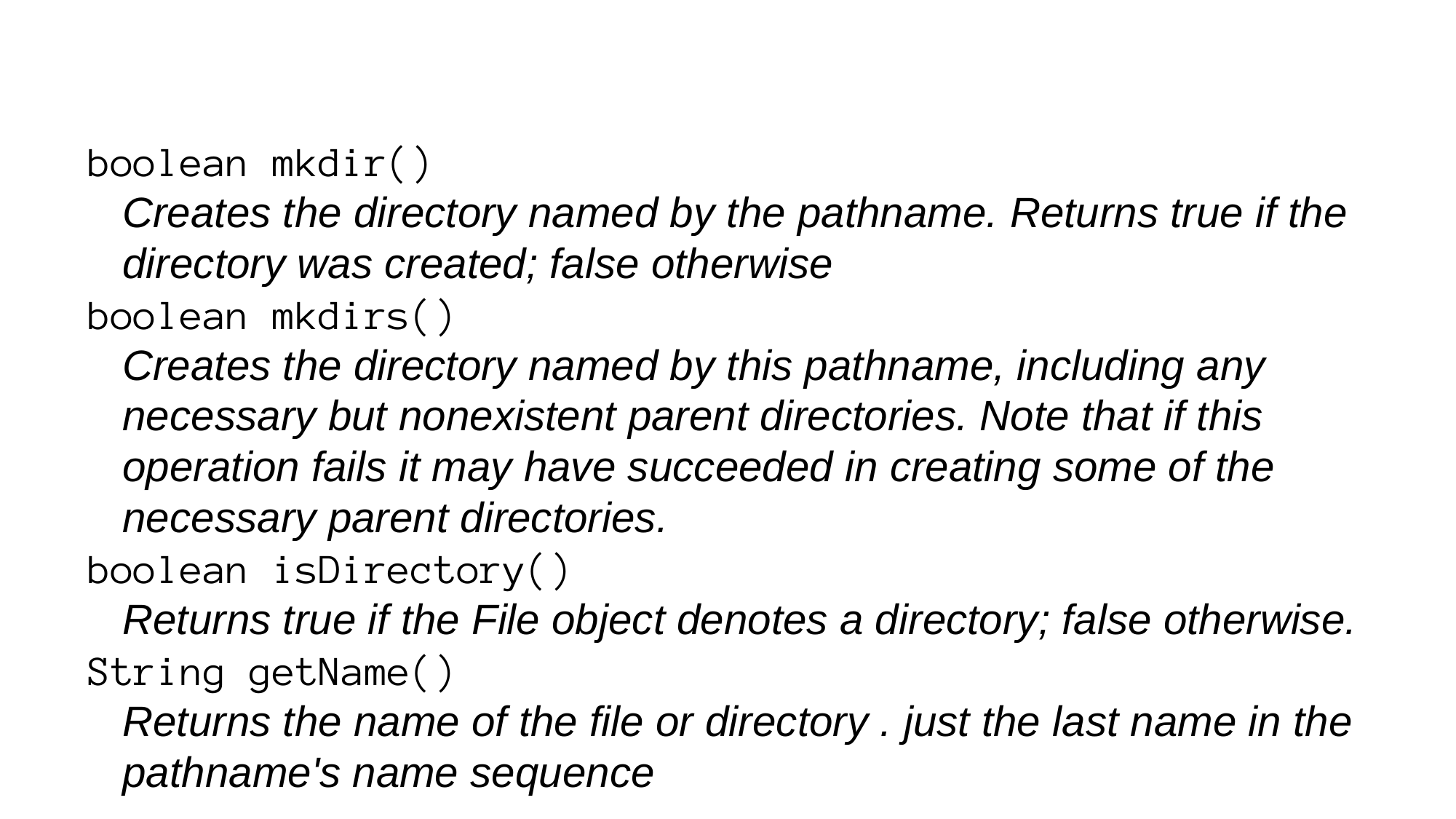

boolean mkdir()
	Creates the directory named by the pathname. Returns true if the directory was created; false otherwise
boolean mkdirs()
	Creates the directory named by this pathname, including any necessary but nonexistent parent directories. Note that if this operation fails it may have succeeded in creating some of the necessary parent directories.
boolean isDirectory()
	Returns true if the File object denotes a directory; false otherwise.
String getName()
	Returns the name of the file or directory . just the last name in the pathname's name sequence